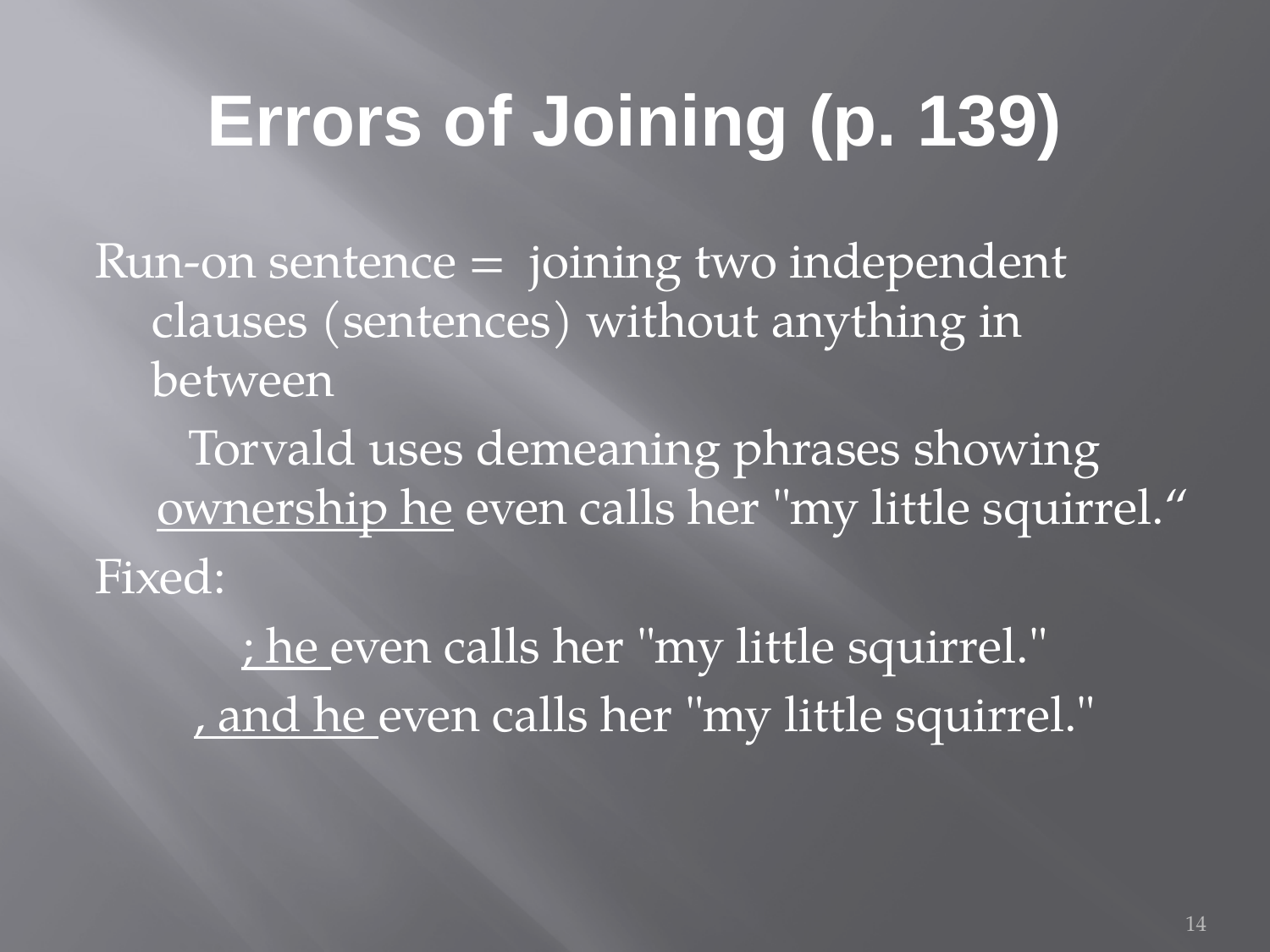

# Errors of Joining (p. 139)
Run-on sentence =  joining two independent clauses (sentences) without anything in between
Torvald uses demeaning phrases showing ownership he even calls her "my little squirrel.“
Fixed:
; he even calls her "my little squirrel."
, and he even calls her "my little squirrel."

14